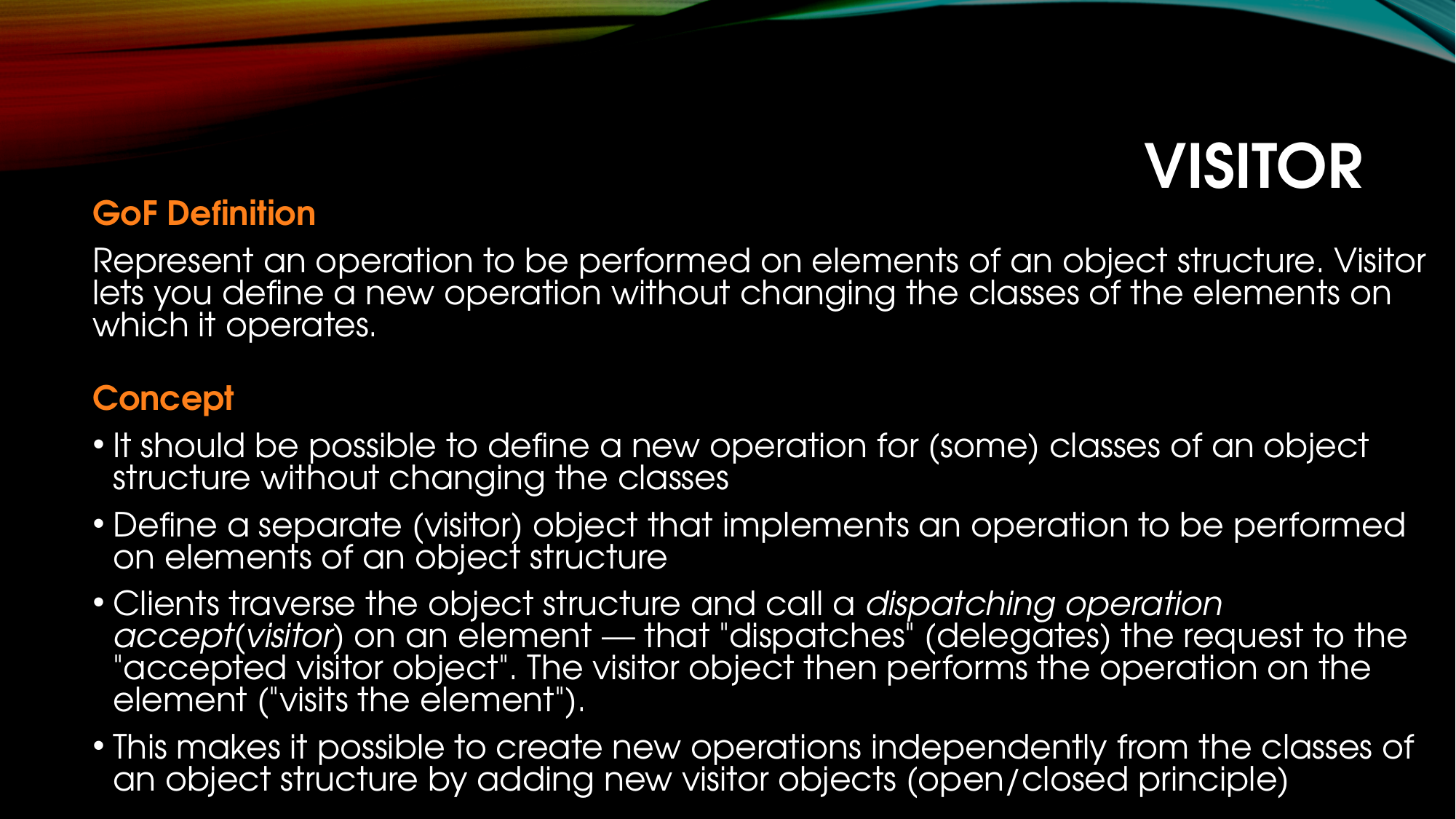

VISITOR
GoF Definition
Represent an operation to be performed on elements of an object structure. Visitor lets you define a new operation without changing the classes of the elements on which it operates.

Concept
It should be possible to define a new operation for (some) classes of an object structure without changing the classes
Define a separate (visitor) object that implements an operation to be performed on elements of an object structure
Clients traverse the object structure and call a dispatching operation accept(visitor) on an element — that "dispatches" (delegates) the request to the "accepted visitor object". The visitor object then performs the operation on the element ("visits the element").
This makes it possible to create new operations independently from the classes of an object structure by adding new visitor objects (open/closed principle)